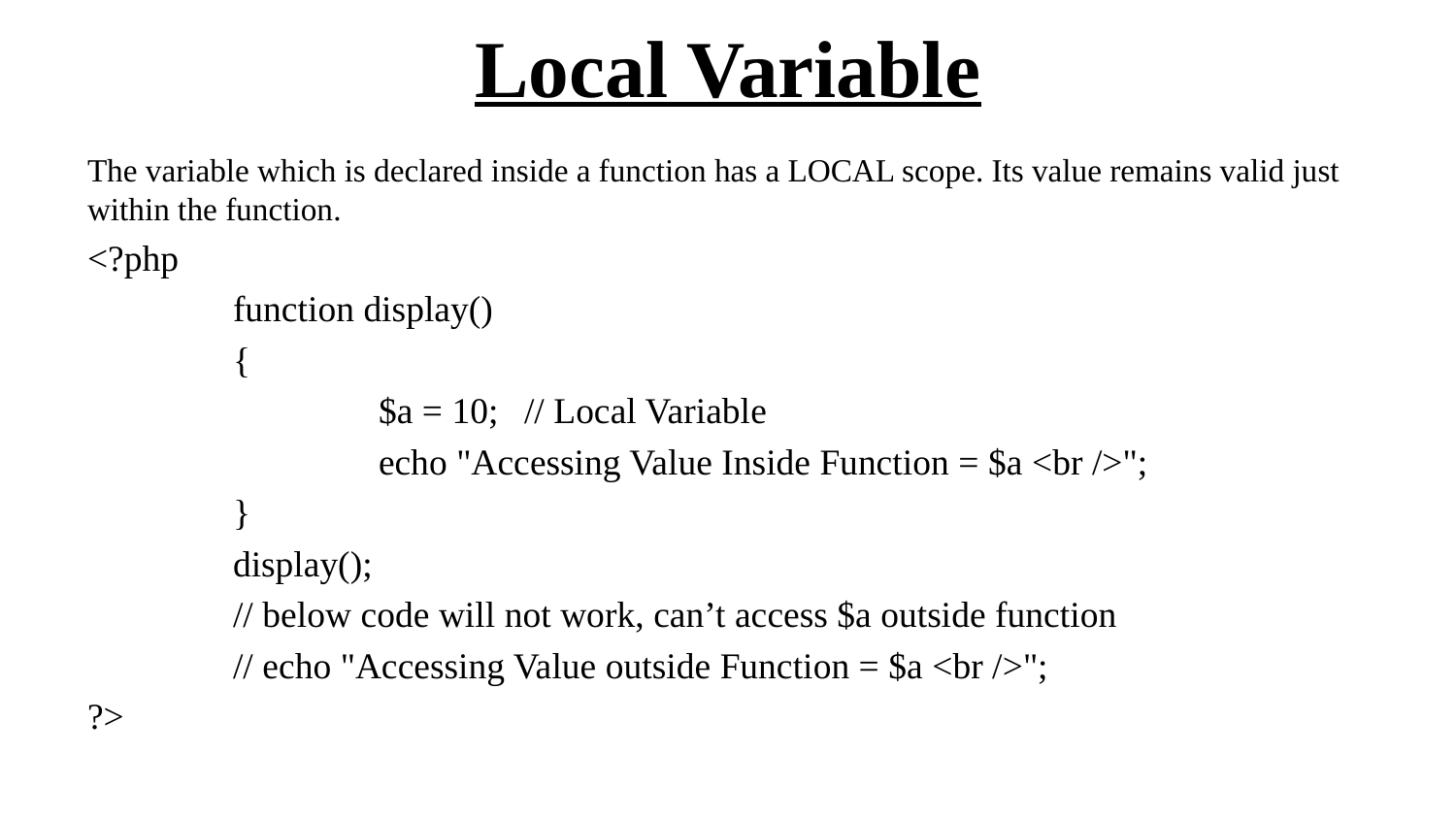

# Local Variable
The variable which is declared inside a function has a LOCAL scope. Its value remains valid just within the function.
<?php
	function display()
	{
		$a = 10; 	// Local Variable
		echo "Accessing Value Inside Function = $a <br />";
	}
	display();
	// below code will not work, can’t access $a outside function
	// echo "Accessing Value outside Function = $a <br />";
?>